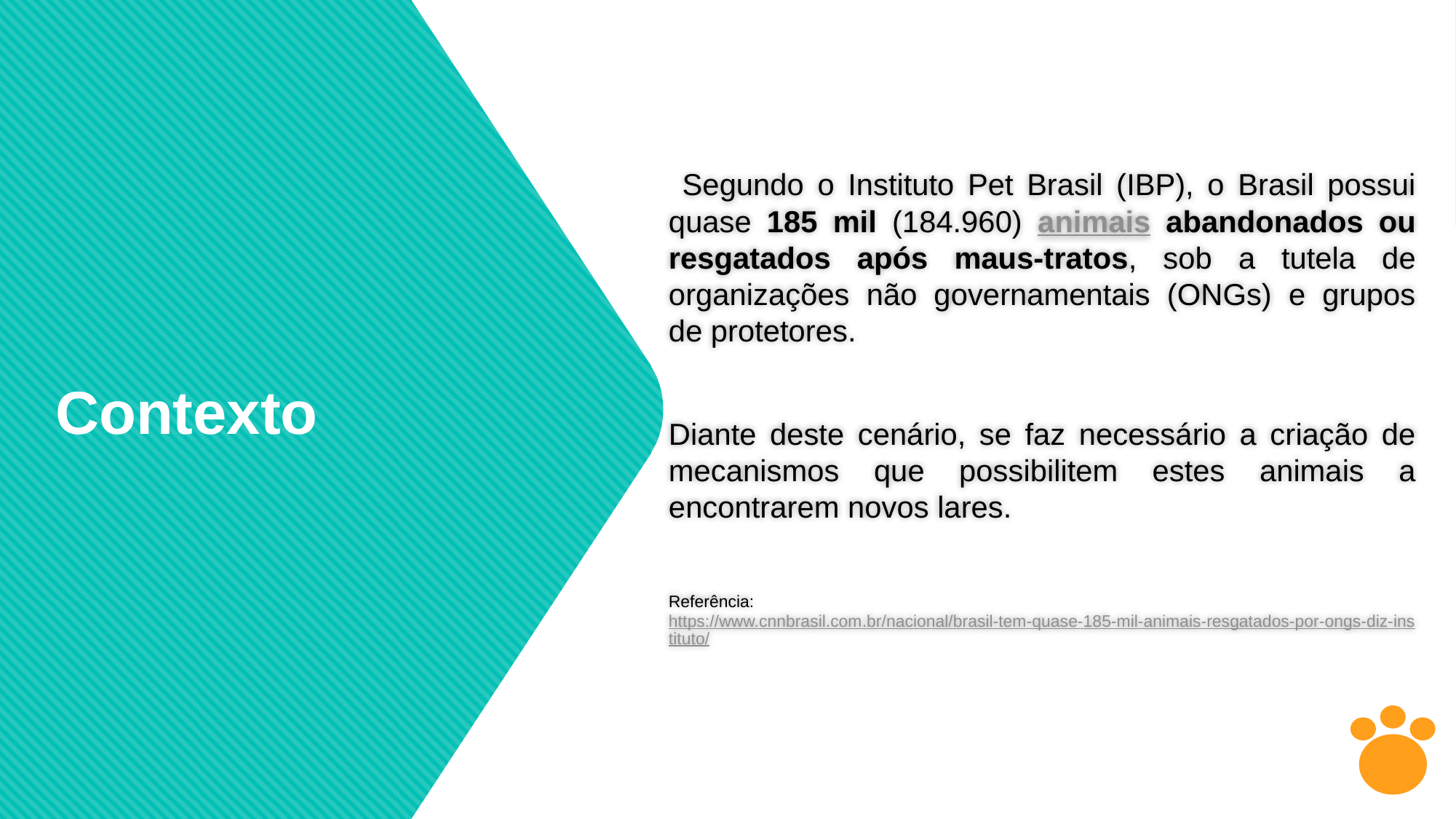

Segundo o Instituto Pet Brasil (IBP), o Brasil possui quase 185 mil (184.960) animais abandonados ou resgatados após maus-tratos, sob a tutela de organizações não governamentais (ONGs) e grupos de protetores.

Diante deste cenário, se faz necessário a criação de mecanismos que possibilitem estes animais a encontrarem novos lares.

Referência: https://www.cnnbrasil.com.br/nacional/brasil-tem-quase-185-mil-animais-resgatados-por-ongs-diz-instituto/

Contexto